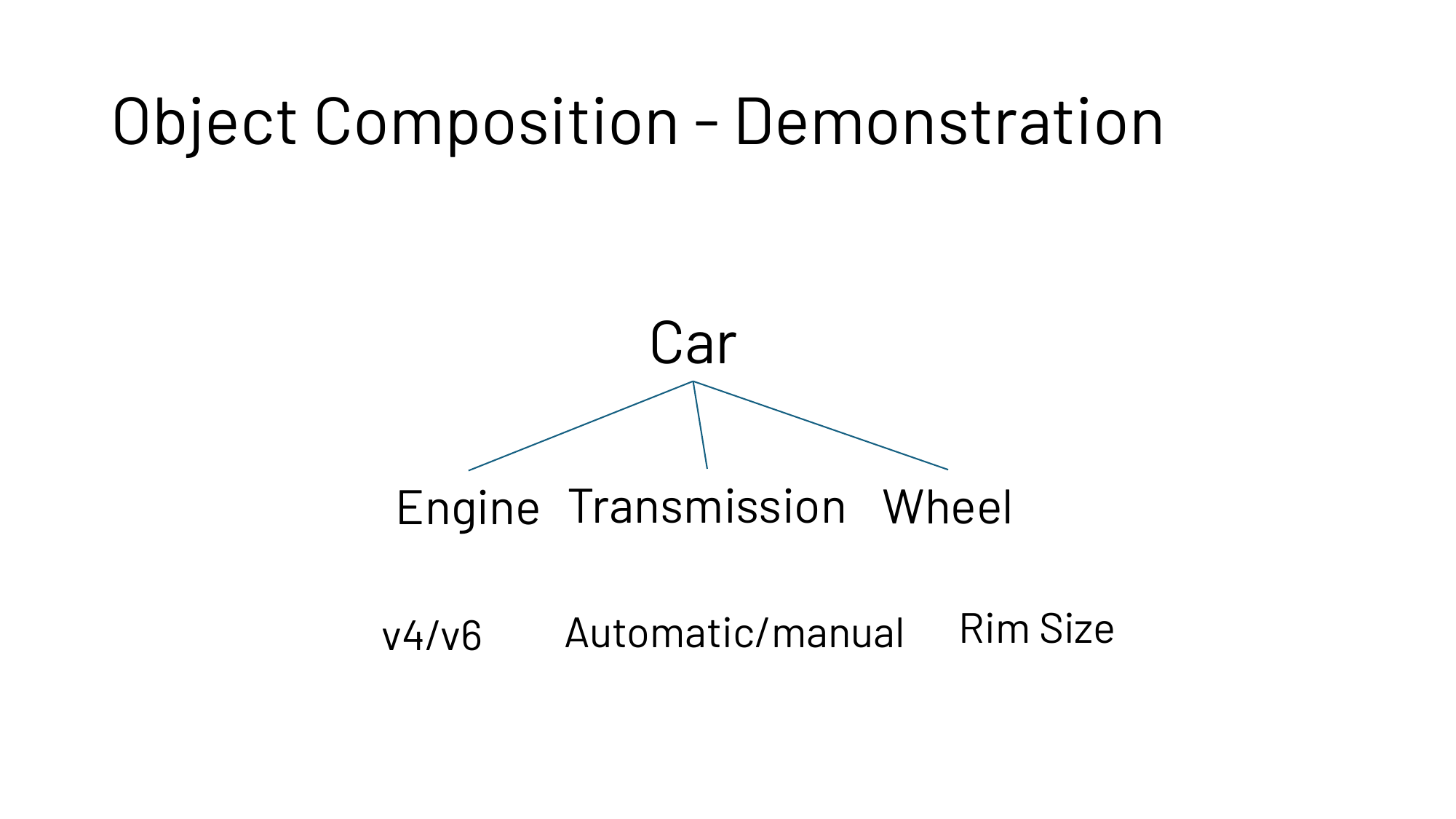

# Object Composition - Demonstration
Car
Transmission
Wheel
Engine
Rim Size
Automatic/manual
v4/v6